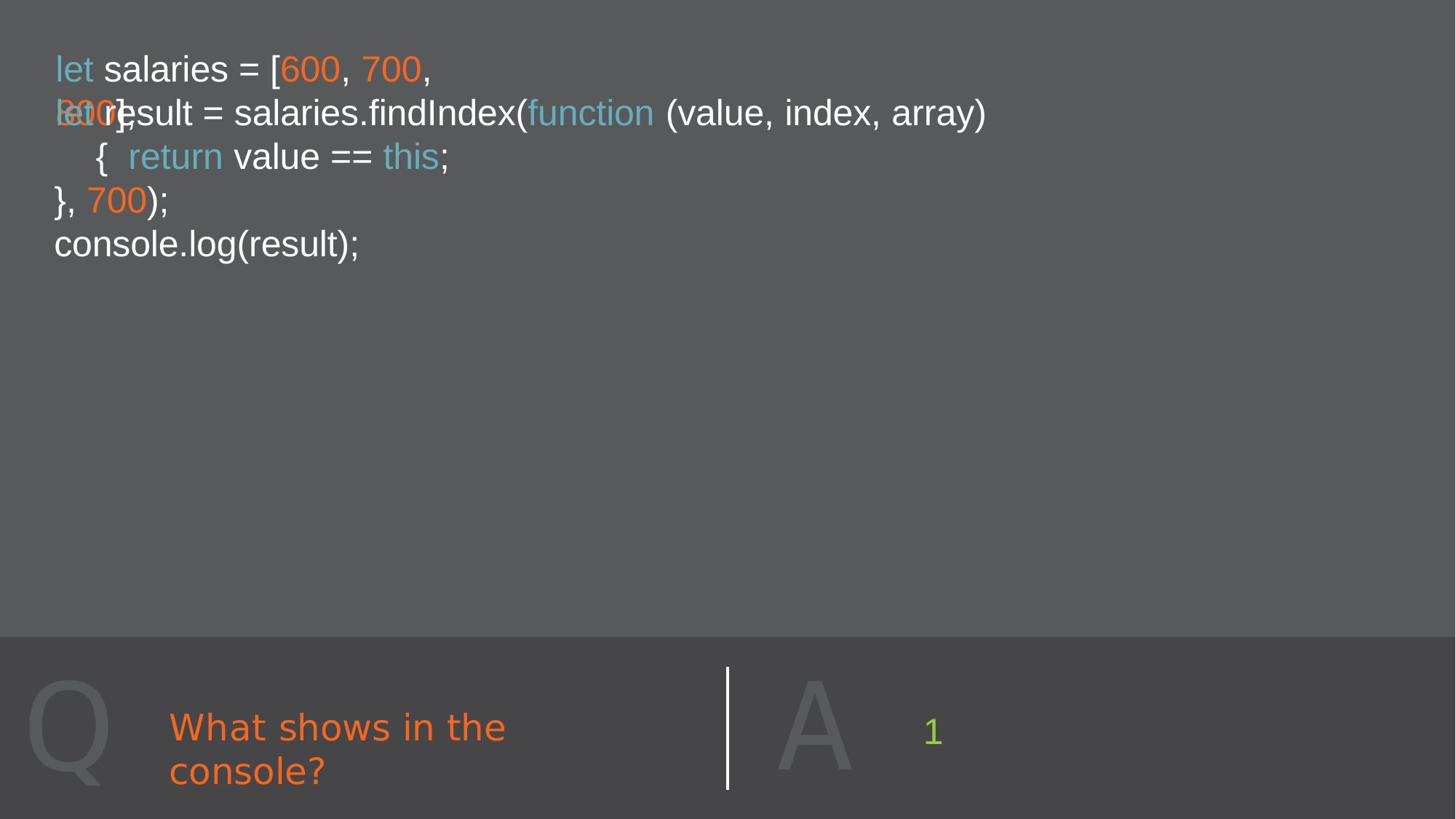

# let salaries = [600, 700, 800];
let result = salaries.findIndex(function (value, index, array) {  return value == this;
}, 700);
console.log(result);

A
Q

What shows in the console?
1